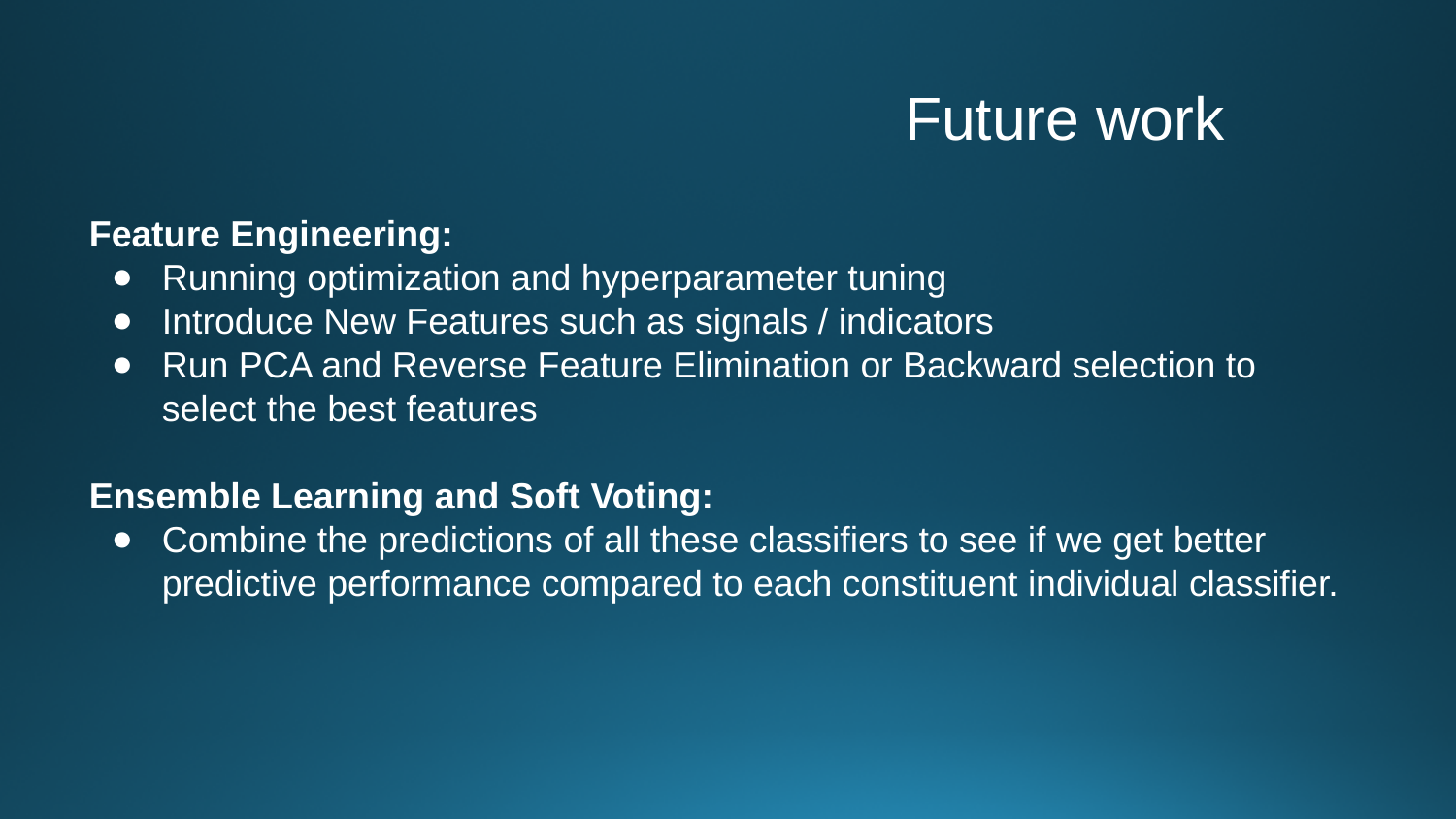

# Future work
Feature Engineering:
Running optimization and hyperparameter tuning
Introduce New Features such as signals / indicators
Run PCA and Reverse Feature Elimination or Backward selection to select the best features

Ensemble Learning and Soft Voting:
Combine the predictions of all these classifiers to see if we get better predictive performance compared to each constituent individual classifier.